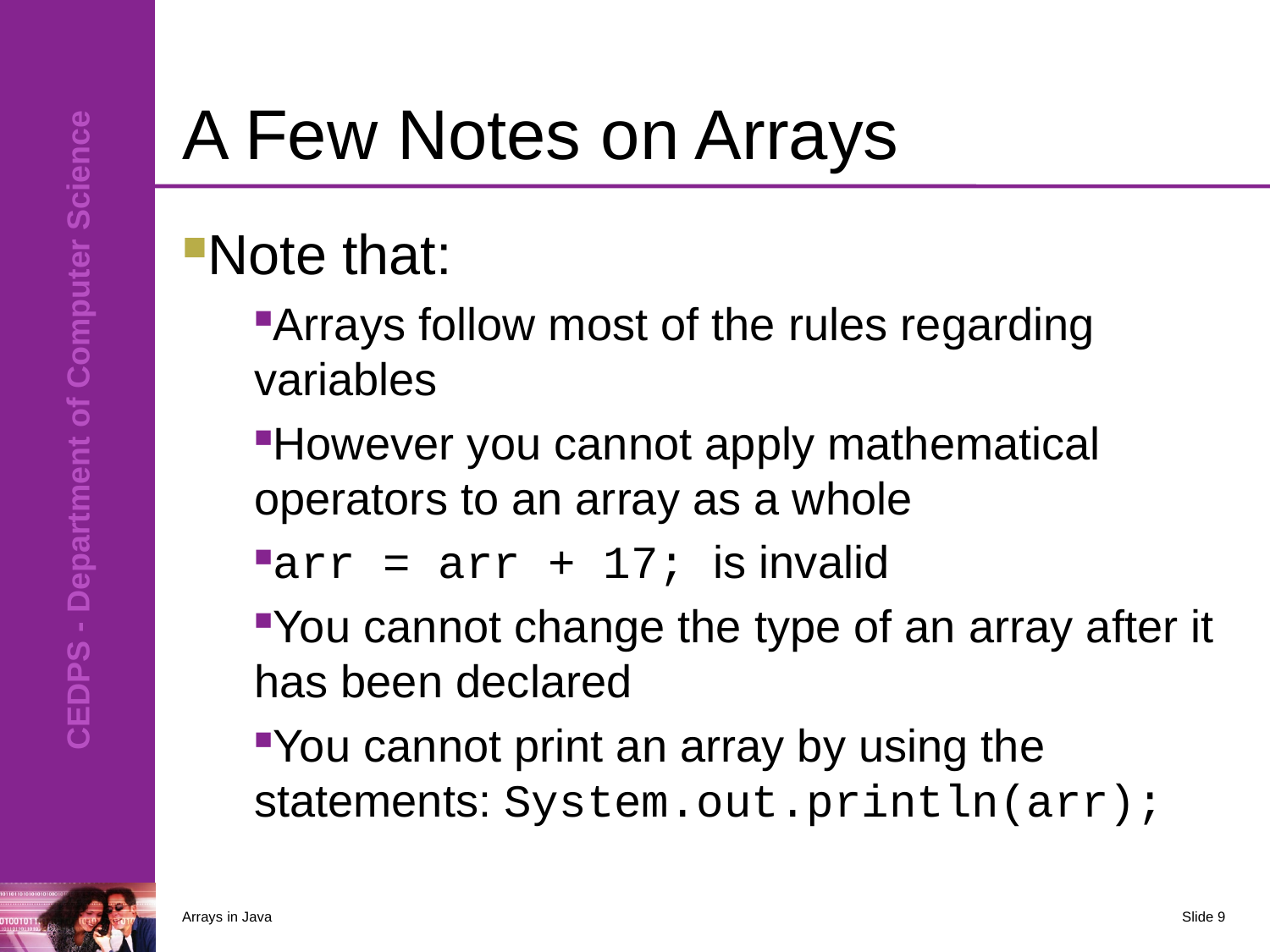

# A Few Notes on Arrays
Note that:
Arrays follow most of the rules regarding variables
However you cannot apply mathematical operators to an array as a whole
arr = arr + 17; is invalid
You cannot change the type of an array after it has been declared
You cannot print an array by using the statements: System.out.println(arr);
Arrays in Java
Slide 9